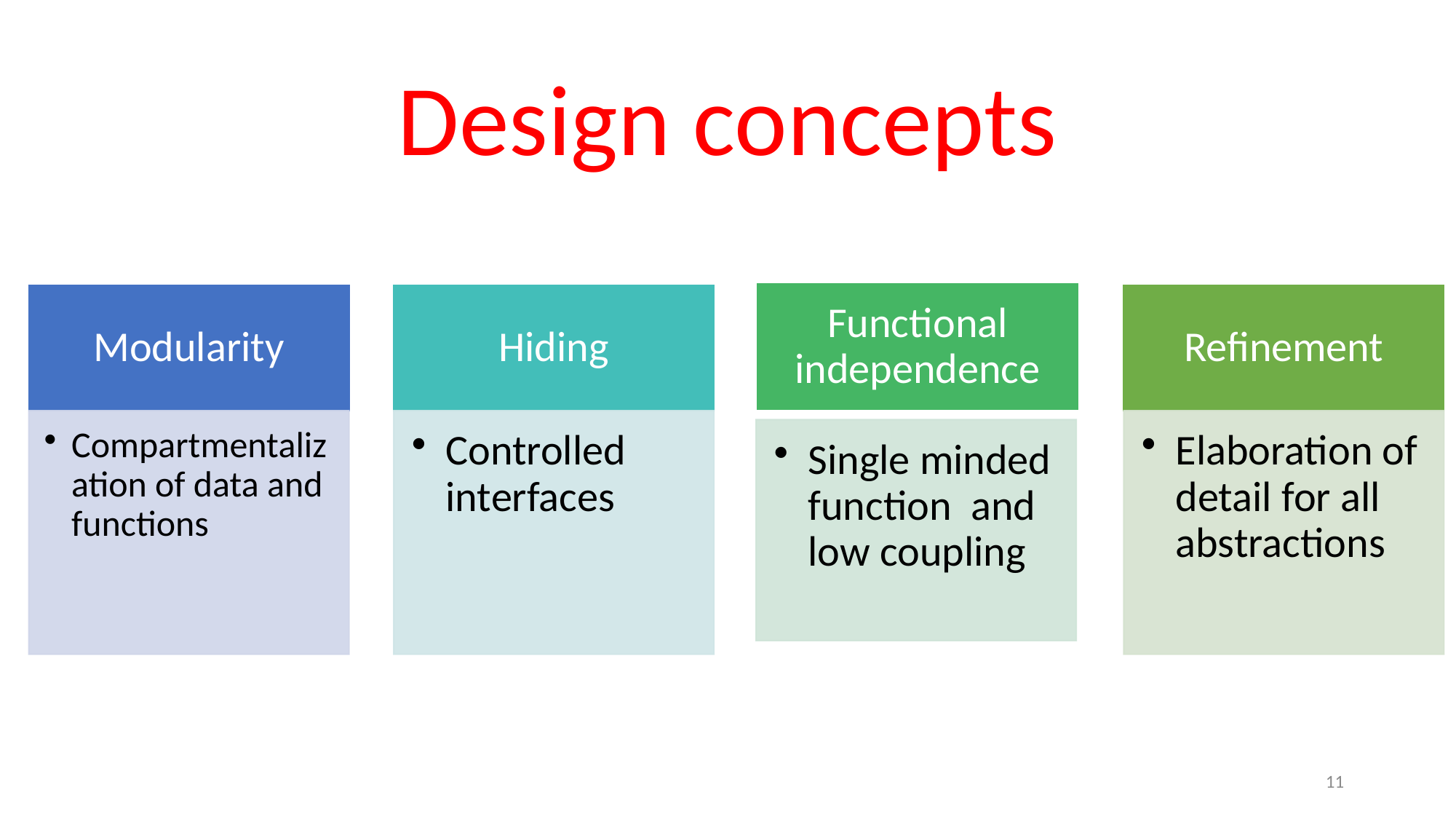

# Design concepts
Modularity
Compartmentalization of data and functions
Hiding
Controlled interfaces
Functional independence
Single minded function  and low coupling
Refinement
Elaboration of detail for all abstractions
11